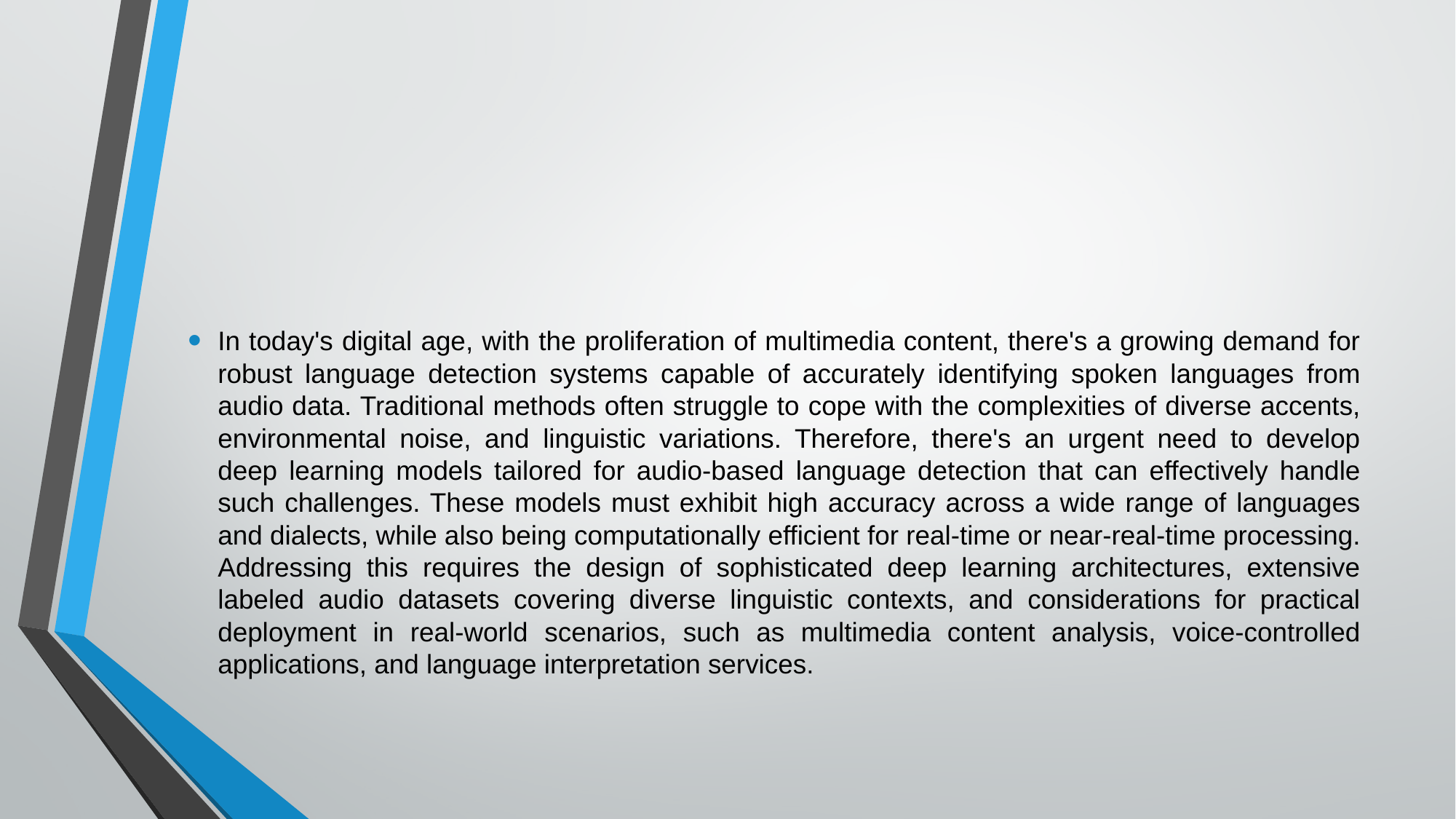

#
In today's digital age, with the proliferation of multimedia content, there's a growing demand for robust language detection systems capable of accurately identifying spoken languages from audio data. Traditional methods often struggle to cope with the complexities of diverse accents, environmental noise, and linguistic variations. Therefore, there's an urgent need to develop deep learning models tailored for audio-based language detection that can effectively handle such challenges. These models must exhibit high accuracy across a wide range of languages and dialects, while also being computationally efficient for real-time or near-real-time processing. Addressing this requires the design of sophisticated deep learning architectures, extensive labeled audio datasets covering diverse linguistic contexts, and considerations for practical deployment in real-world scenarios, such as multimedia content analysis, voice-controlled applications, and language interpretation services.